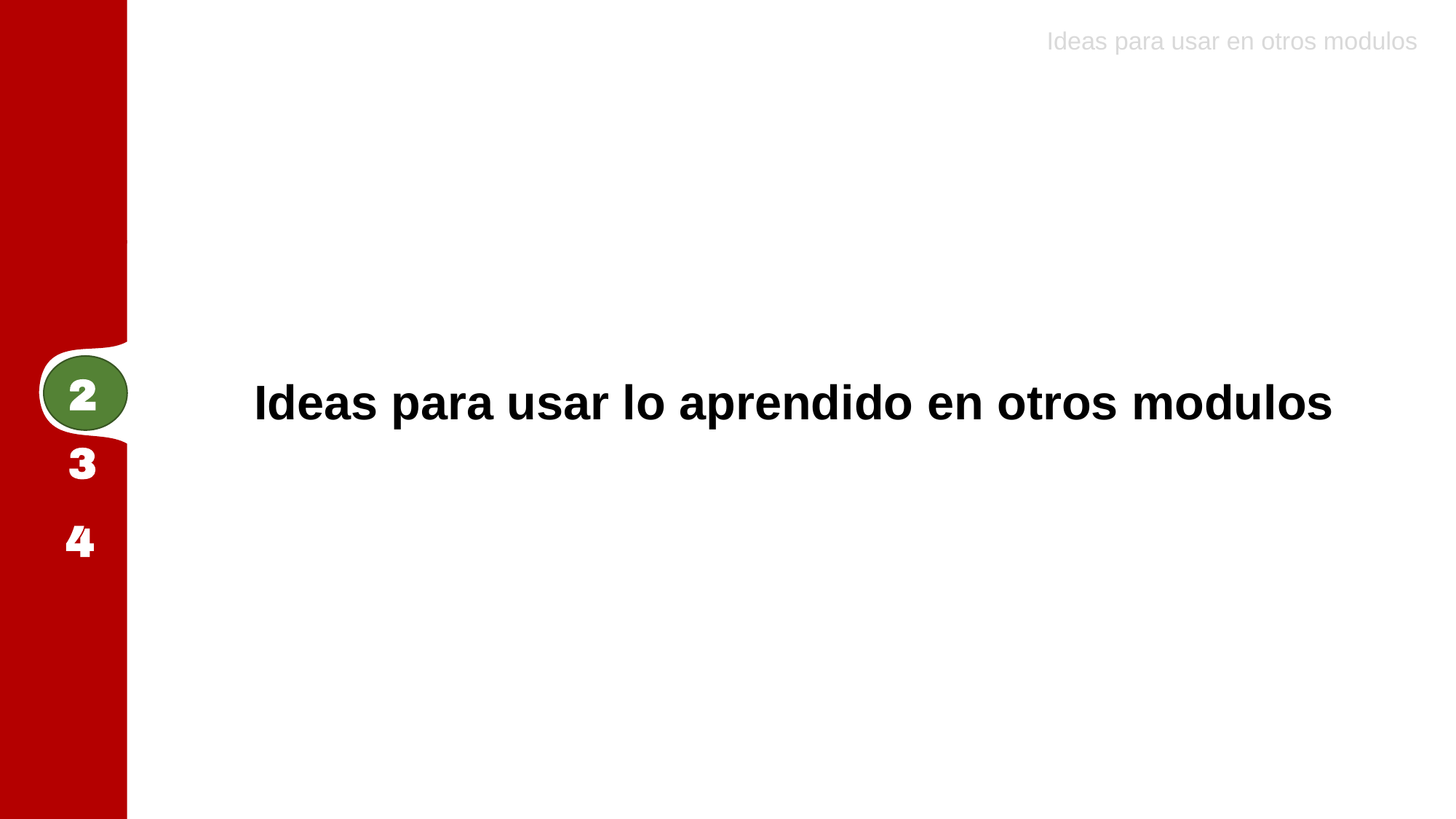

Ideas para usar en otros modulos

2
Ideas para usar lo aprendido en otros modulos
3
4